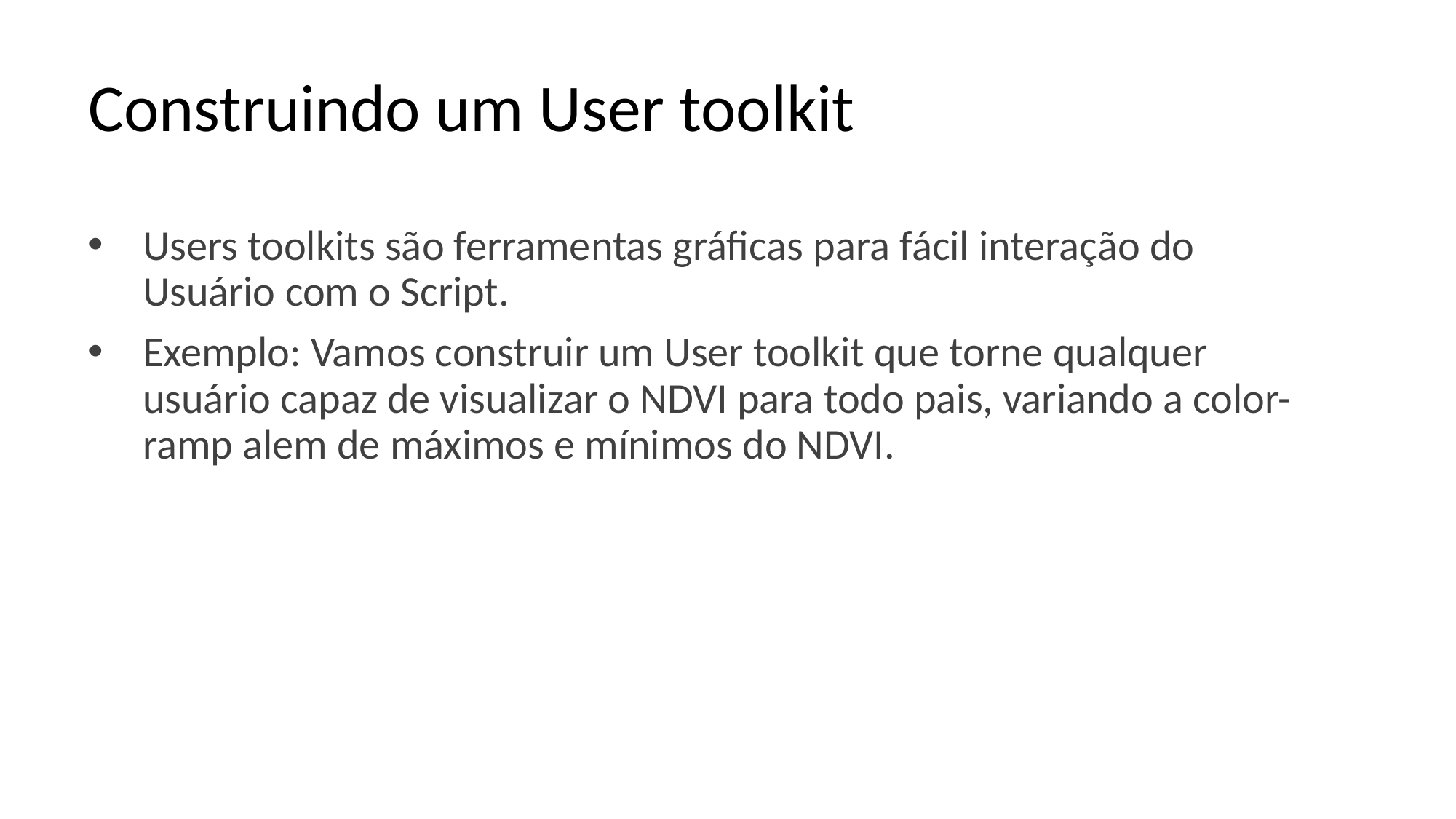

# Construindo um User toolkit
Users toolkits são ferramentas gráficas para fácil interação do Usuário com o Script.
Exemplo: Vamos construir um User toolkit que torne qualquer usuário capaz de visualizar o NDVI para todo pais, variando a color-ramp alem de máximos e mínimos do NDVI.